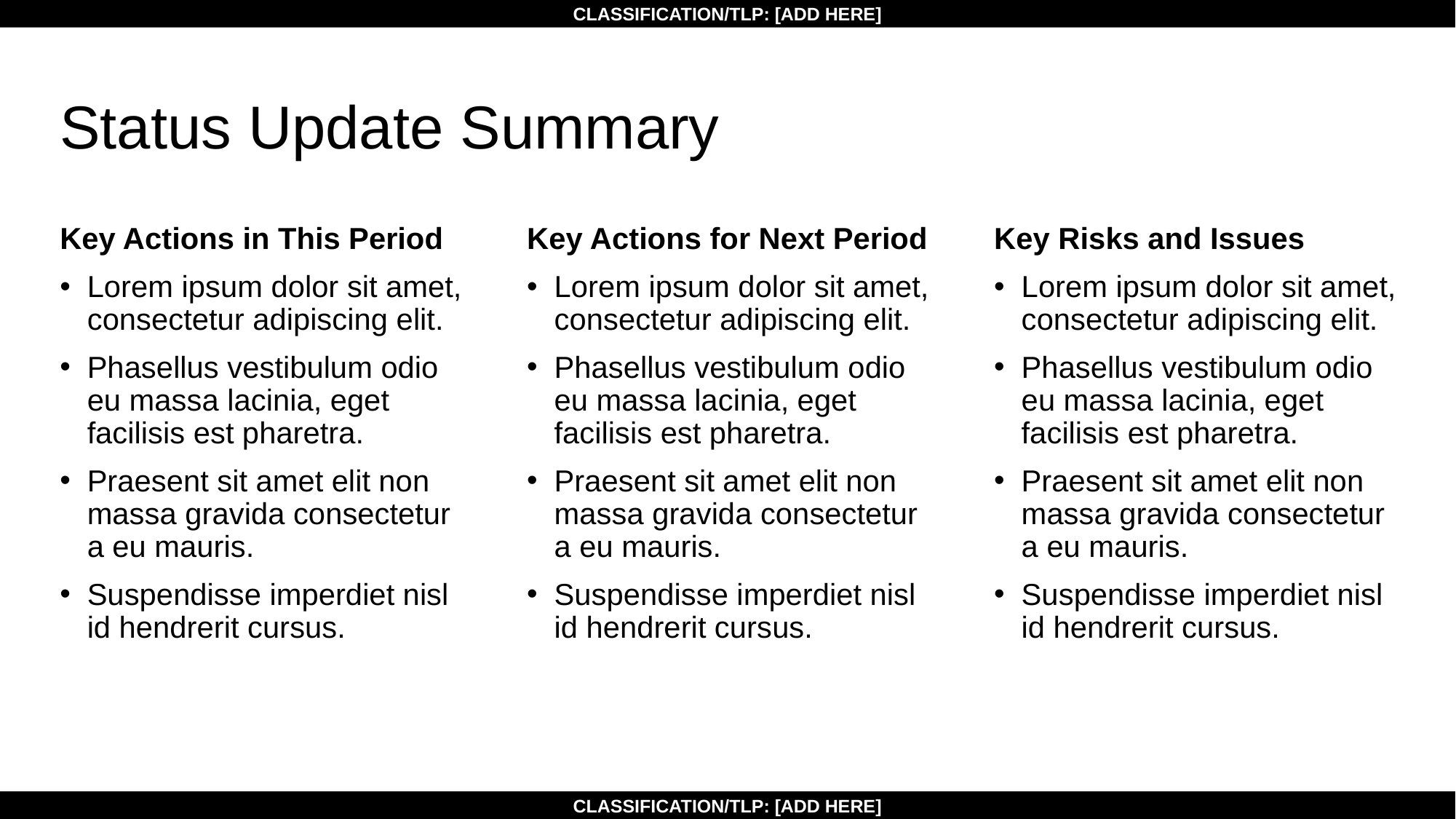

# Status Update Summary
Key Actions in This Period
Lorem ipsum dolor sit amet, consectetur adipiscing elit.
Phasellus vestibulum odio eu massa lacinia, eget facilisis est pharetra.
Praesent sit amet elit non massa gravida consectetur a eu mauris.
Suspendisse imperdiet nisl id hendrerit cursus.
Key Actions for Next Period
Lorem ipsum dolor sit amet, consectetur adipiscing elit.
Phasellus vestibulum odio eu massa lacinia, eget facilisis est pharetra.
Praesent sit amet elit non massa gravida consectetur a eu mauris.
Suspendisse imperdiet nisl id hendrerit cursus.
Key Risks and Issues
Lorem ipsum dolor sit amet, consectetur adipiscing elit.
Phasellus vestibulum odio eu massa lacinia, eget facilisis est pharetra.
Praesent sit amet elit non massa gravida consectetur a eu mauris.
Suspendisse imperdiet nisl id hendrerit cursus.